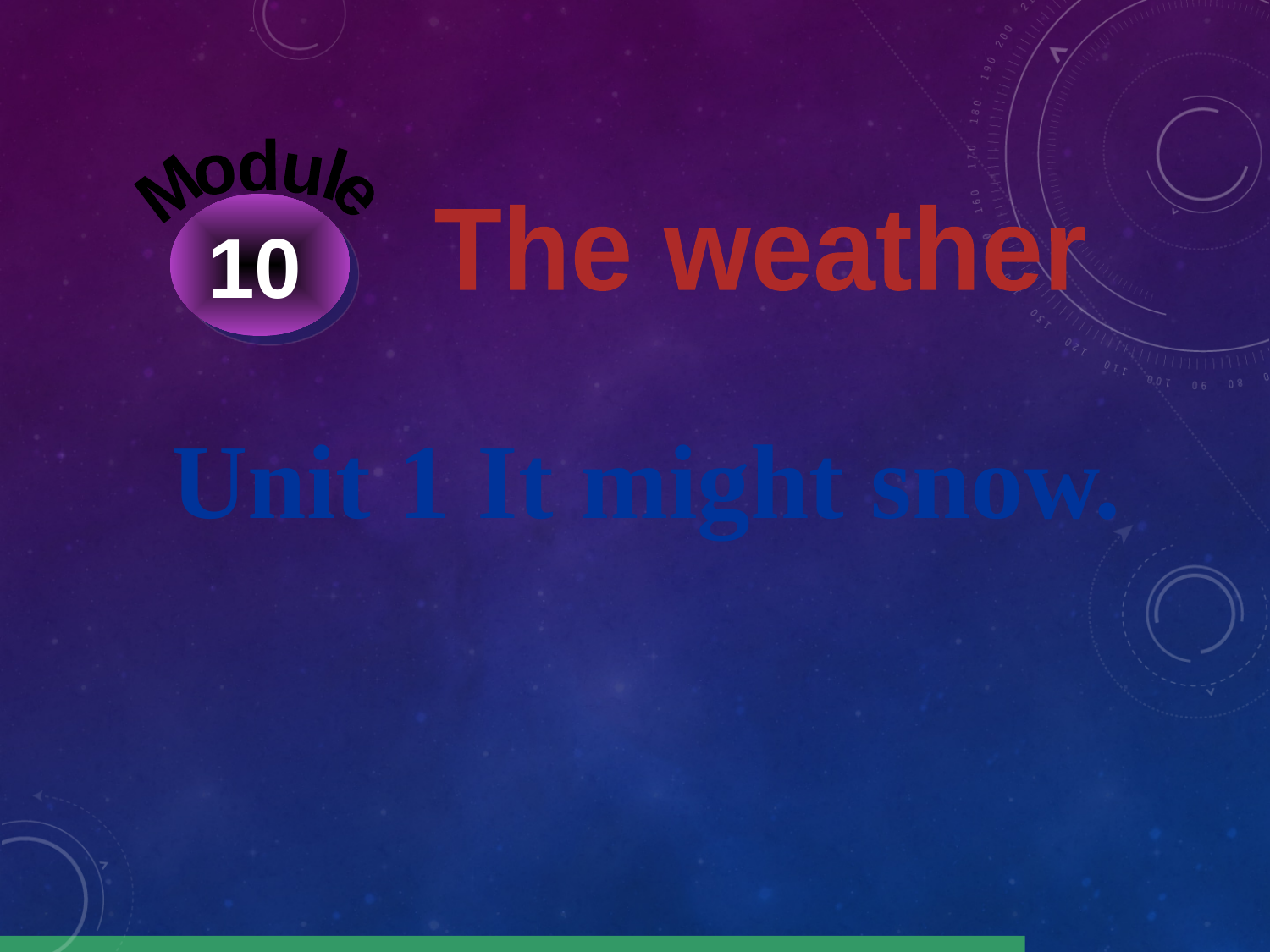

Module

The weather
10
Unit 1 It might snow.